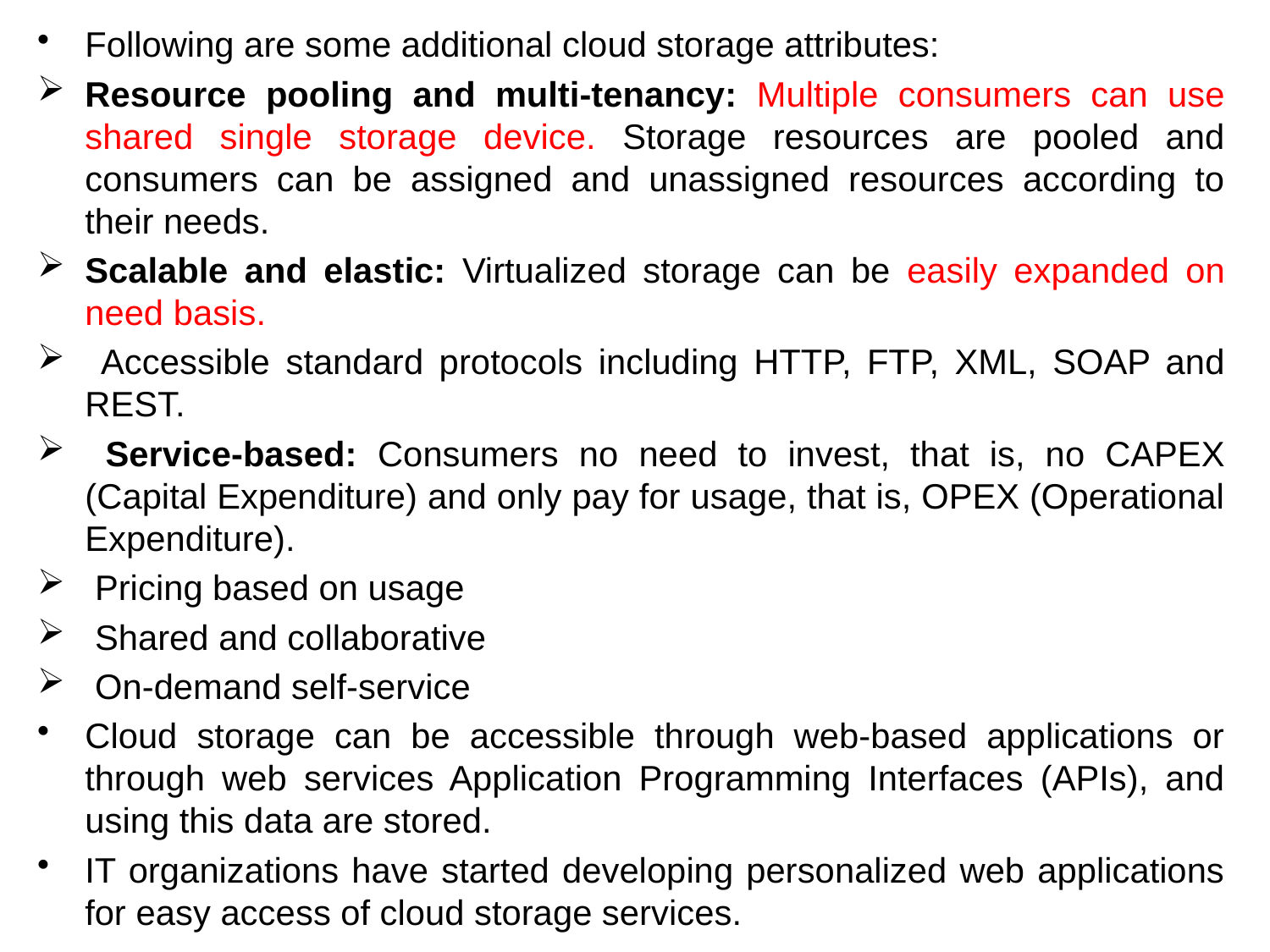

Following are some additional cloud storage attributes:
Resource pooling and multi-tenancy: Multiple consumers can use shared single storage device. Storage resources are pooled and consumers can be assigned and unassigned resources according to their needs.
Scalable and elastic: Virtualized storage can be easily expanded on need basis.
 Accessible standard protocols including HTTP, FTP, XML, SOAP and REST.
 Service-based: Consumers no need to invest, that is, no CAPEX (Capital Expenditure) and only pay for usage, that is, OPEX (Operational Expenditure).
 Pricing based on usage
 Shared and collaborative
 On-demand self-service
Cloud storage can be accessible through web-based applications or through web services Application Programming Interfaces (APIs), and using this data are stored.
IT organizations have started developing personalized web applications for easy access of cloud storage services.